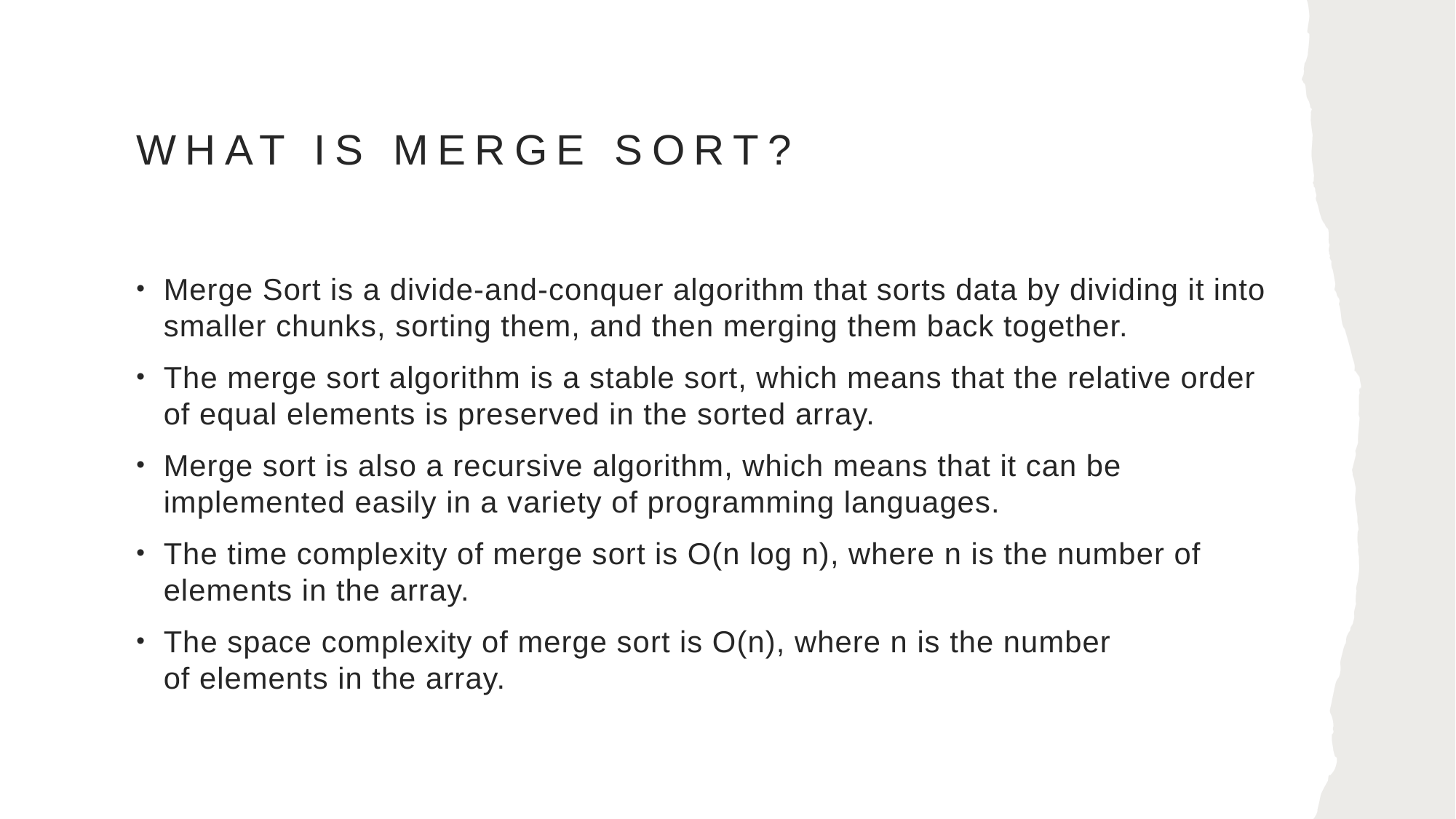

# What is Merge Sort?
Merge Sort is a divide-and-conquer algorithm that sorts data by dividing it into smaller chunks, sorting them, and then merging them back together.
The merge sort algorithm is a stable sort, which means that the relative order of equal elements is preserved in the sorted array.
Merge sort is also a recursive algorithm, which means that it can be implemented easily in a variety of programming languages.
The time complexity of merge sort is O(n log n), where n is the number of elements in the array.
The space complexity of merge sort is O(n), where n is the number of elements in the array.